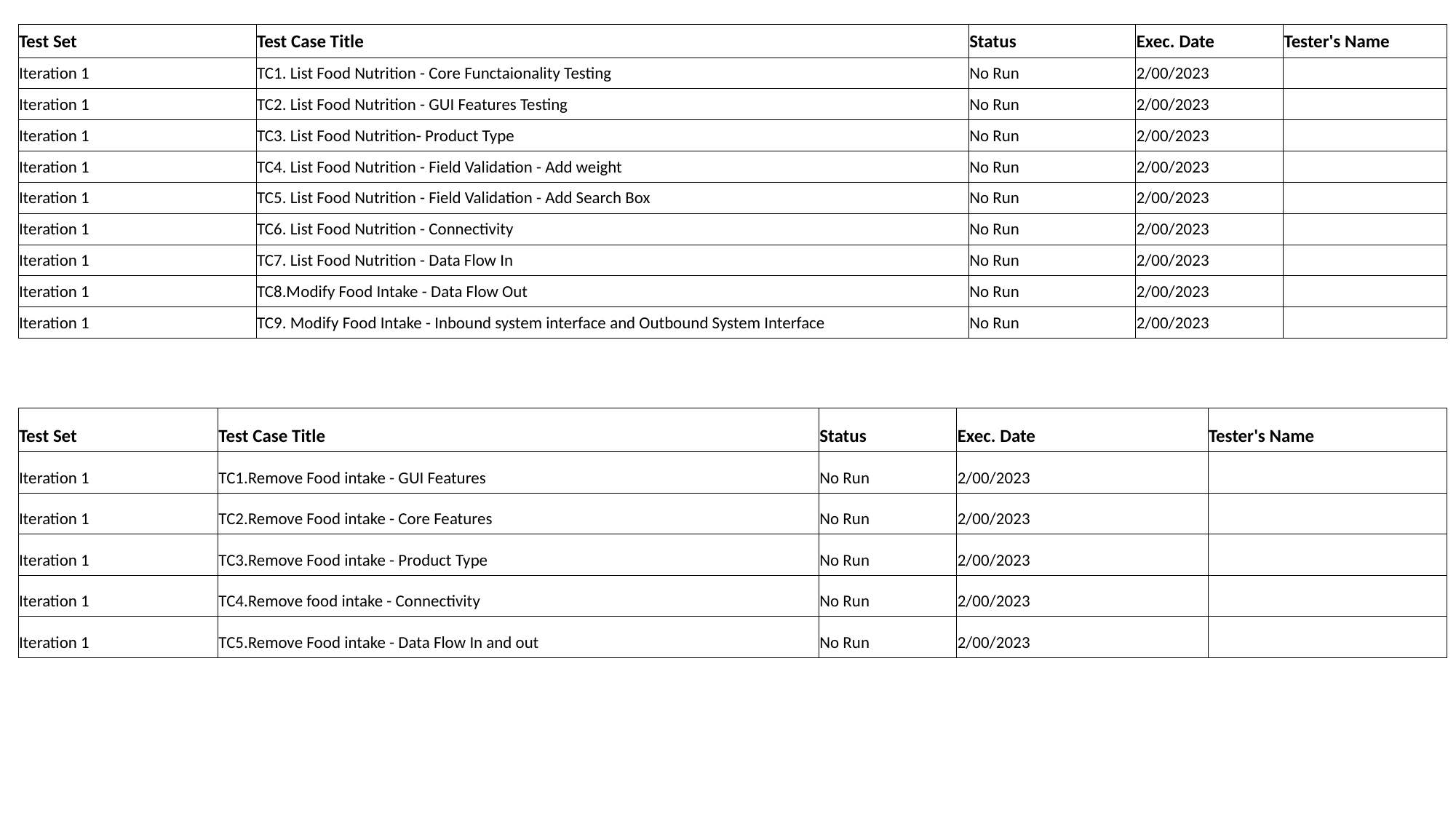

| Test Set | Test Case Title | Status | Exec. Date | Tester's Name |
| --- | --- | --- | --- | --- |
| Iteration 1 | TC1. List Food Nutrition - Core Functaionality Testing | No Run | 2/00/2023 |  |
| Iteration 1 | TC2. List Food Nutrition - GUI Features Testing | No Run | 2/00/2023 |  |
| Iteration 1 | TC3. List Food Nutrition- Product Type | No Run | 2/00/2023 |  |
| Iteration 1 | TC4. List Food Nutrition - Field Validation - Add weight | No Run | 2/00/2023 |  |
| Iteration 1 | TC5. List Food Nutrition - Field Validation - Add Search Box | No Run | 2/00/2023 |  |
| Iteration 1 | TC6. List Food Nutrition - Connectivity | No Run | 2/00/2023 |  |
| Iteration 1 | TC7. List Food Nutrition - Data Flow In | No Run | 2/00/2023 |  |
| Iteration 1 | TC8.Modify Food Intake - Data Flow Out | No Run | 2/00/2023 |  |
| Iteration 1 | TC9. Modify Food Intake - Inbound system interface and Outbound System Interface | No Run | 2/00/2023 |  |
| Test Set | Test Case Title | Status | Exec. Date | Tester's Name |
| --- | --- | --- | --- | --- |
| Iteration 1 | TC1.Remove Food intake - GUI Features | No Run | 2/00/2023 |  |
| Iteration 1 | TC2.Remove Food intake - Core Features | No Run | 2/00/2023 |  |
| Iteration 1 | TC3.Remove Food intake - Product Type | No Run | 2/00/2023 |  |
| Iteration 1 | TC4.Remove food intake - Connectivity | No Run | 2/00/2023 |  |
| Iteration 1 | TC5.Remove Food intake - Data Flow In and out | No Run | 2/00/2023 |  |